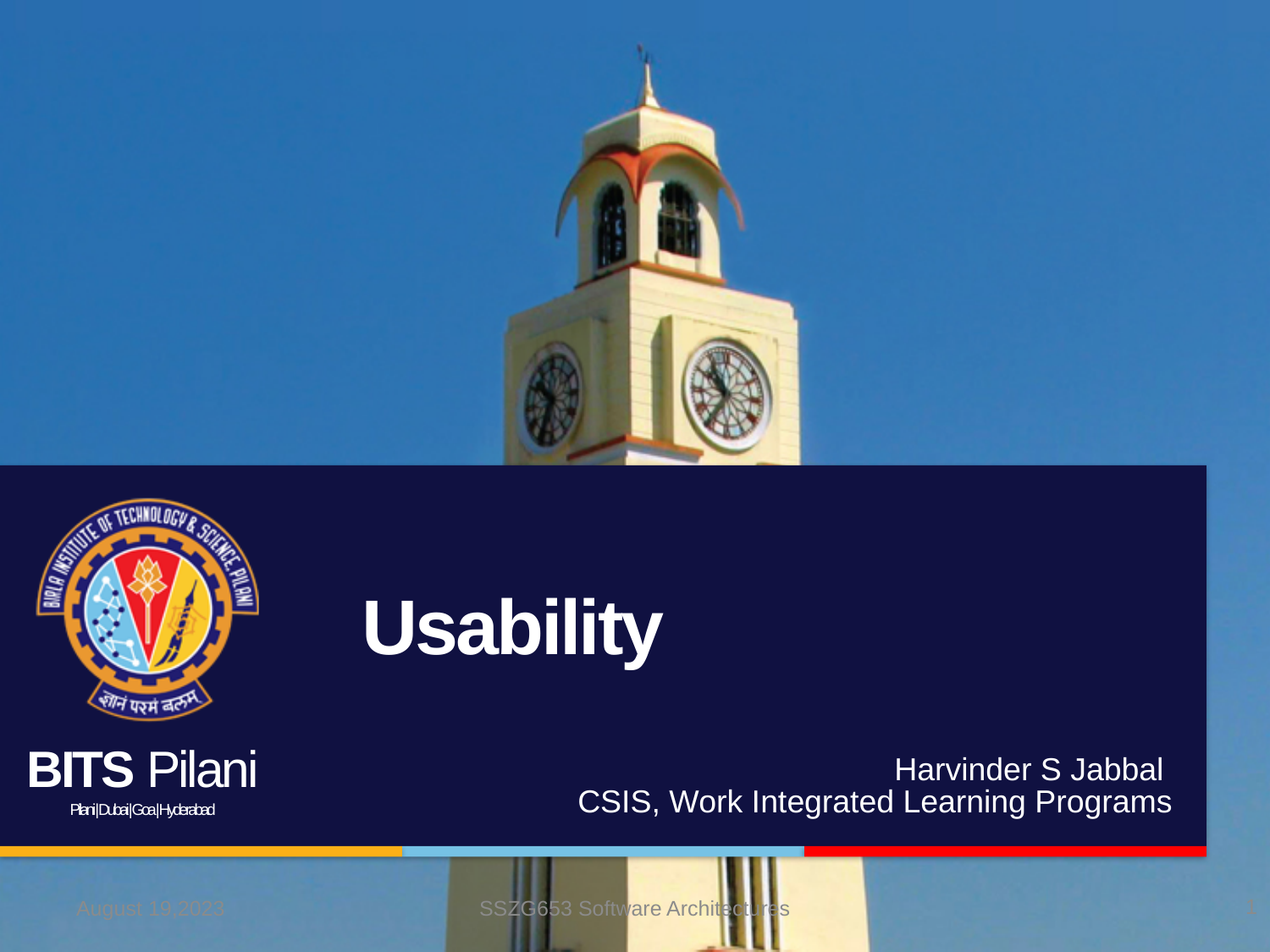

# Usability
Harvinder S Jabbal
CSIS, Work Integrated Learning Programs
1
August 19,2023
SSZG653 Software Architectures